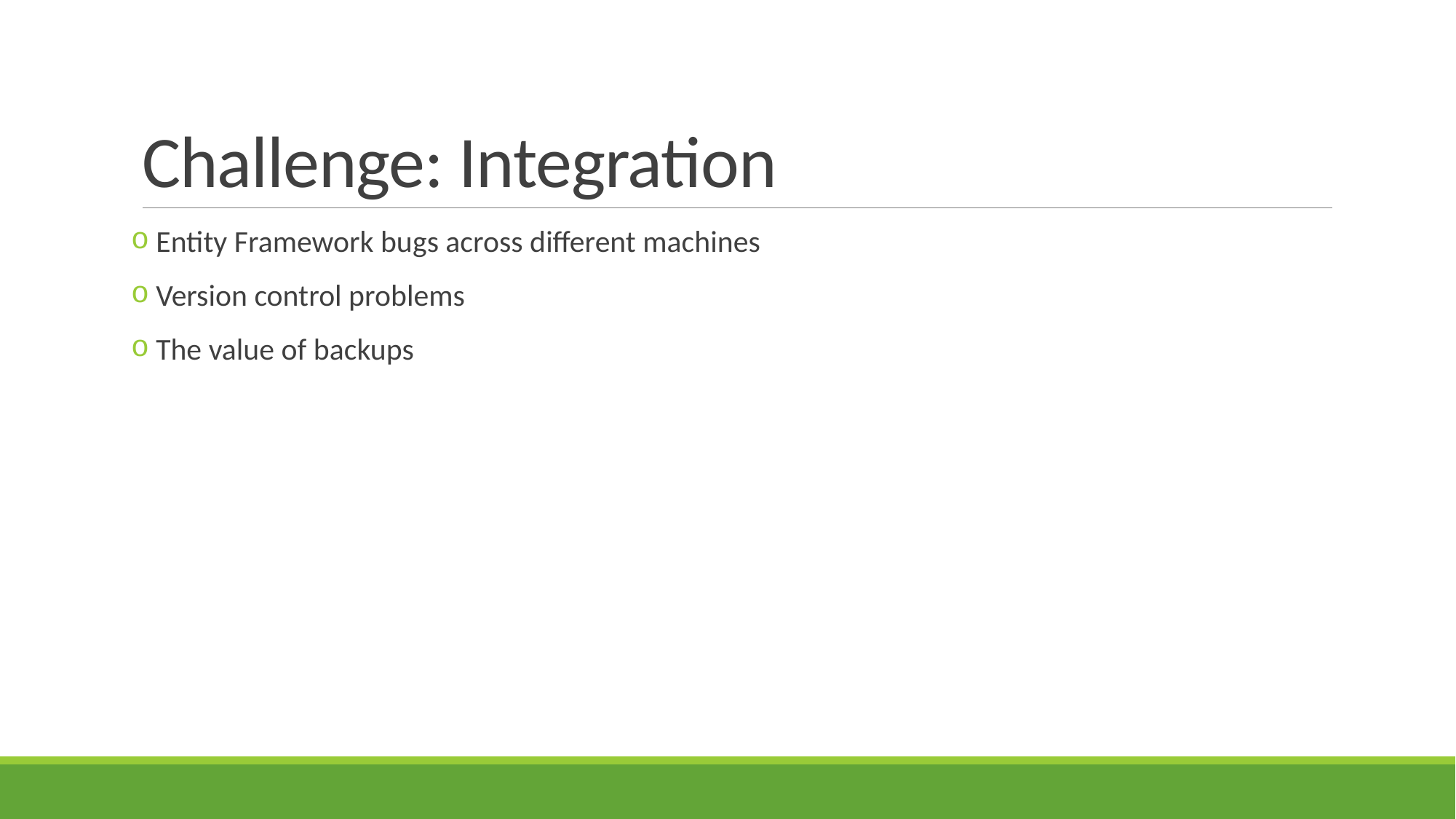

# Challenge: Integration
 Entity Framework bugs across different machines
 Version control problems
 The value of backups